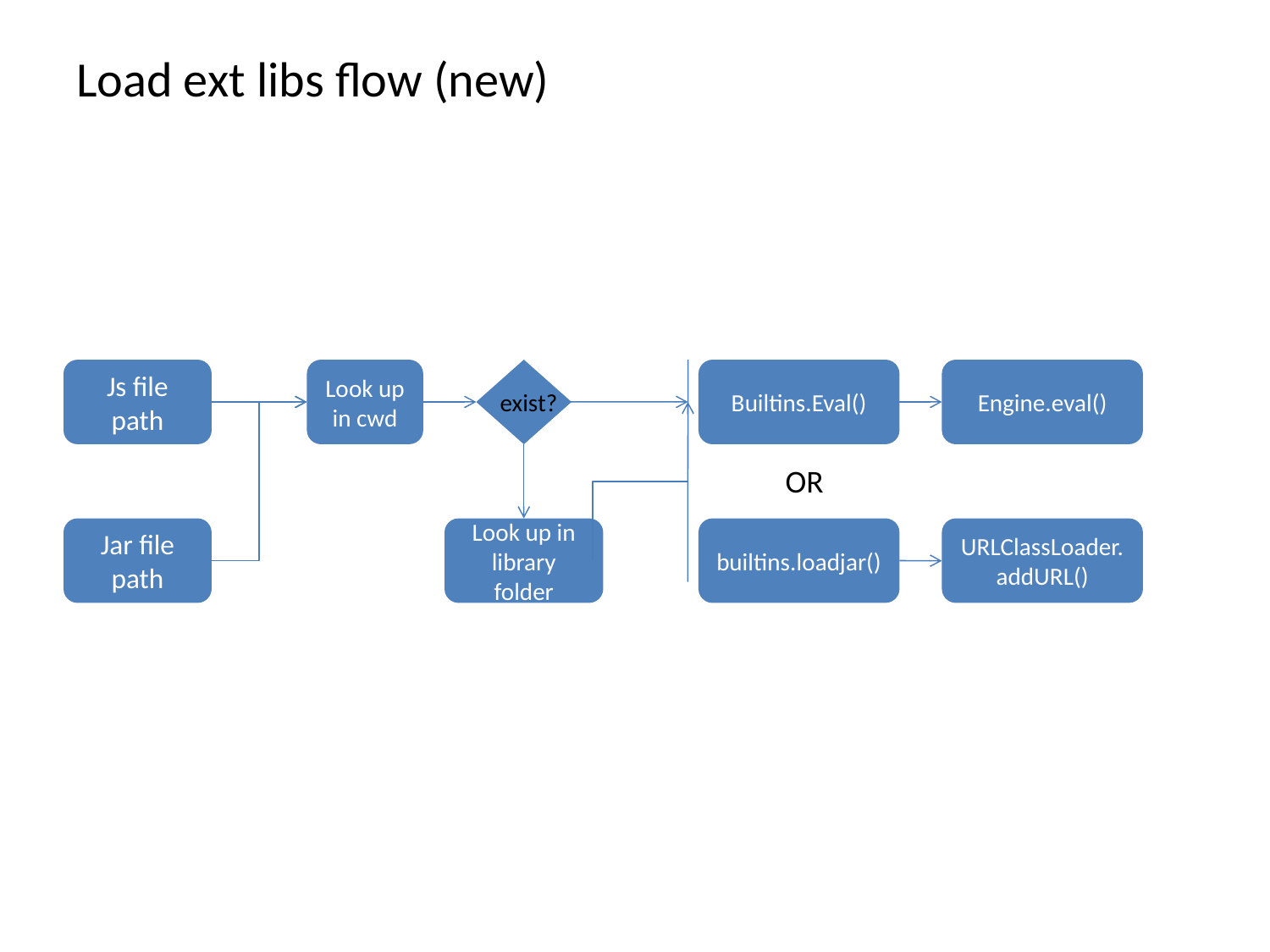

# Load ext libs flow (new)
Js file path
Look up in cwd

exist?
Builtins.Eval()
Engine.eval()
OR
Jar file path
Look up in library folder
builtins.loadjar()
URLClassLoader.addURL()